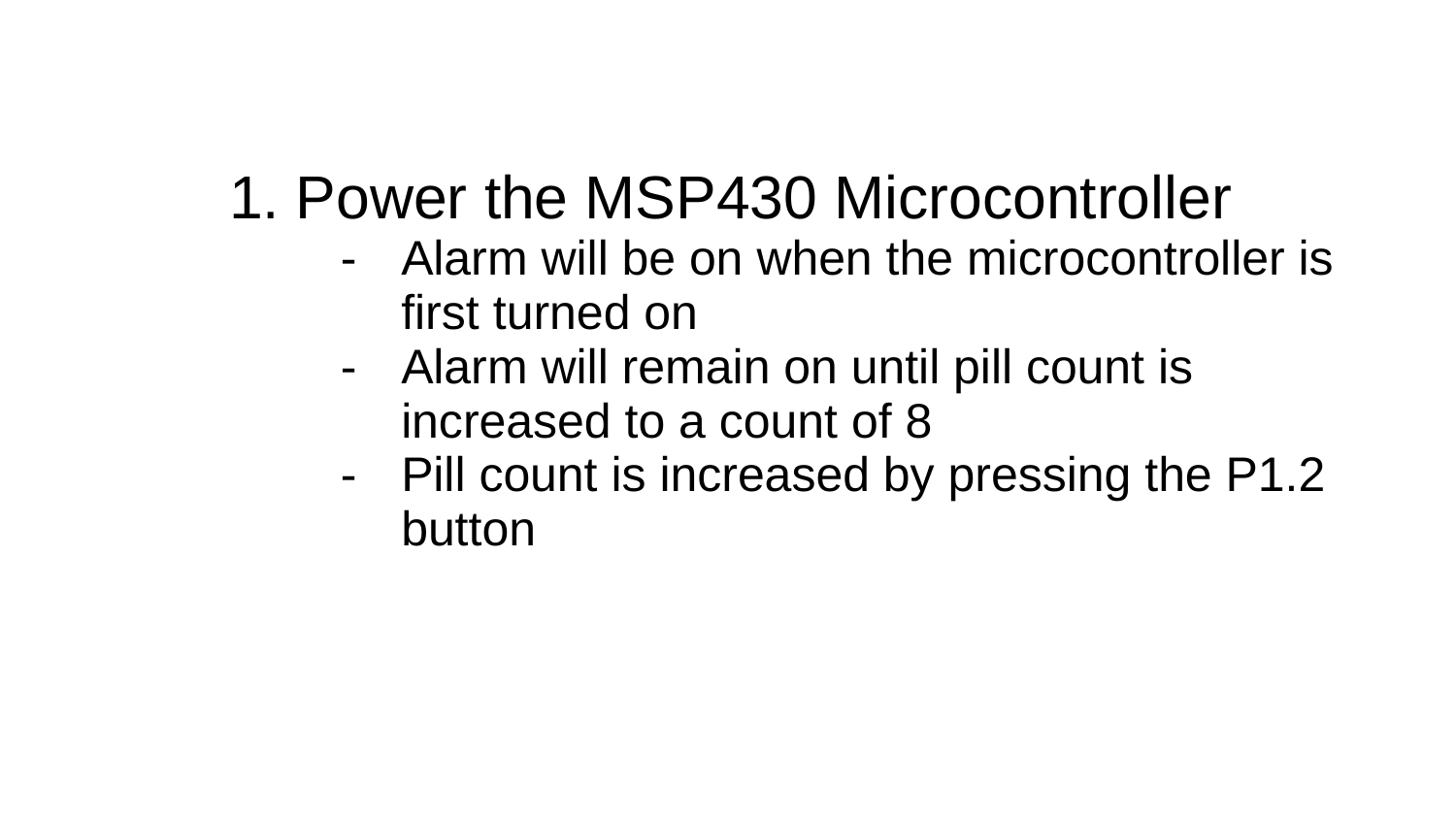

# Power the MSP430 Microcontroller
Alarm will be on when the microcontroller is first turned on
Alarm will remain on until pill count is increased to a count of 8
Pill count is increased by pressing the P1.2 button